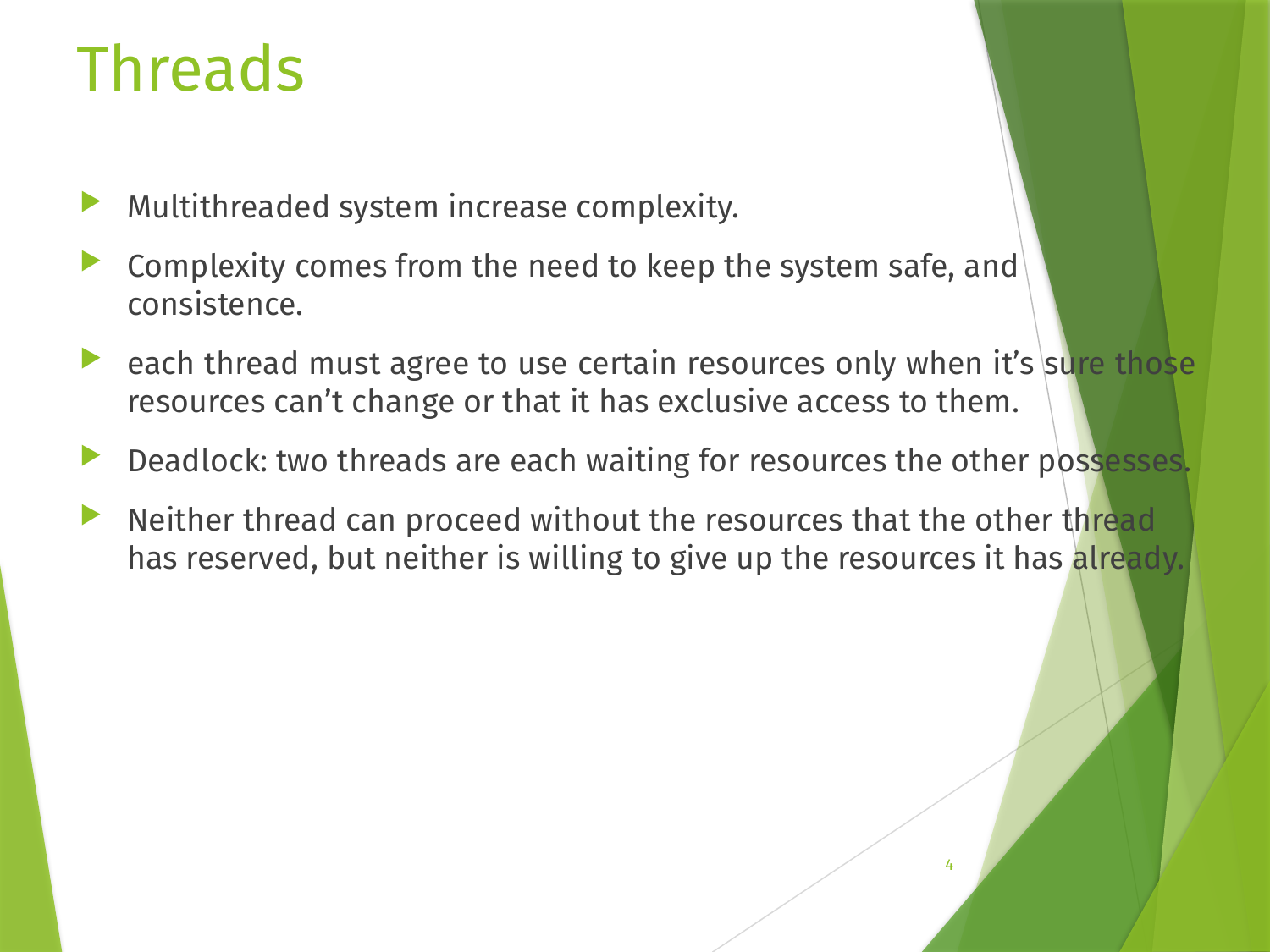

# Threads
Multithreaded system increase complexity.
Complexity comes from the need to keep the system safe, and consistence.
each thread must agree to use certain resources only when it’s sure those resources can’t change or that it has exclusive access to them.
Deadlock: two threads are each waiting for resources the other possesses.
Neither thread can proceed without the resources that the other thread has reserved, but neither is willing to give up the resources it has already.
4